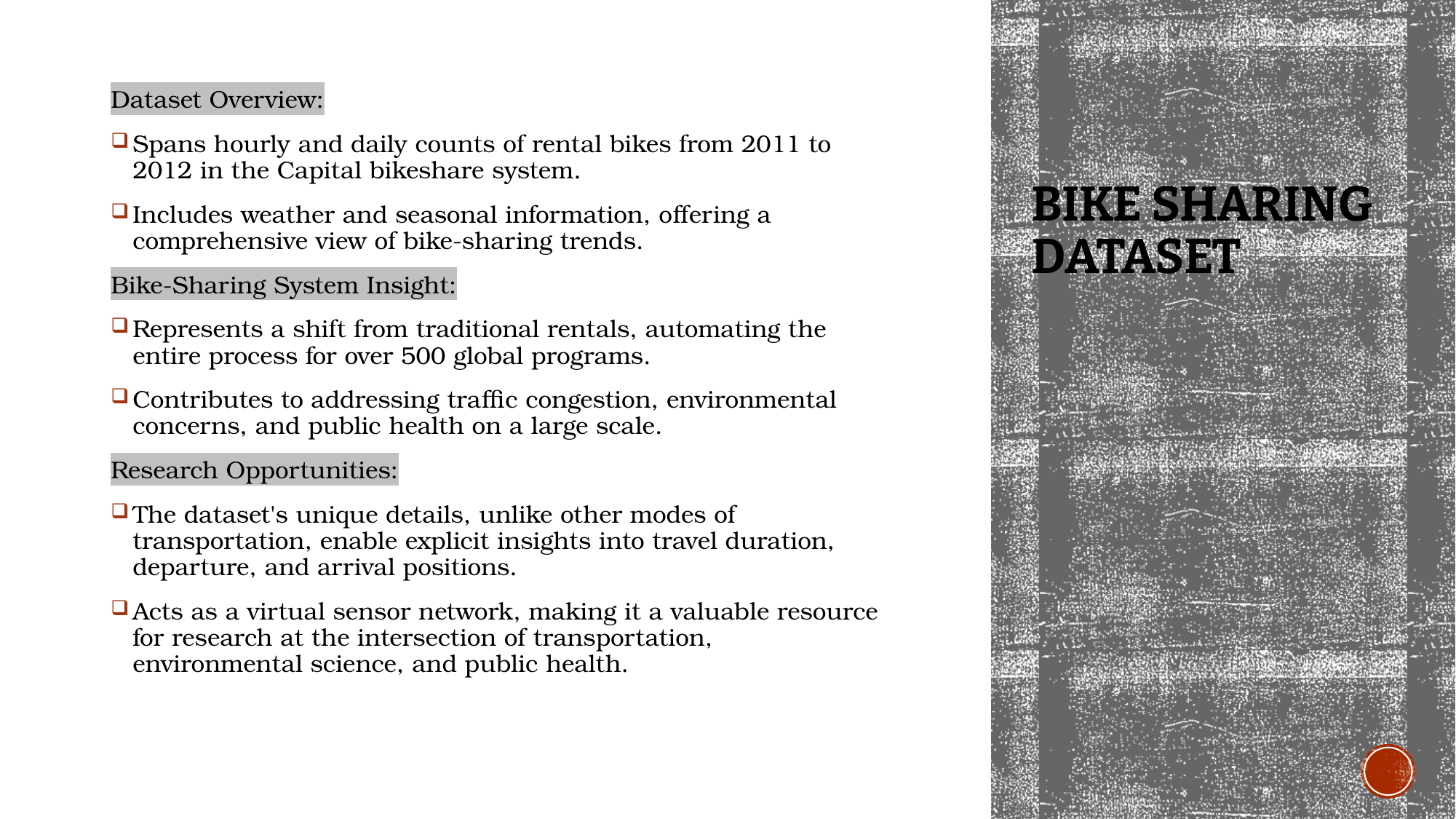

Dataset Overview:
Spans hourly and daily counts of rental bikes from 2011 to 2012 in the Capital bikeshare system.
Includes weather and seasonal information, offering a comprehensive view of bike-sharing trends.
Bike-Sharing System Insight:
Represents a shift from traditional rentals, automating the entire process for over 500 global programs.
Contributes to addressing traffic congestion, environmental concerns, and public health on a large scale.
Research Opportunities:
The dataset's unique details, unlike other modes of transportation, enable explicit insights into travel duration, departure, and arrival positions.
Acts as a virtual sensor network, making it a valuable resource for research at the intersection of transportation, environmental science, and public health.
# BIKE SHARING DATASET